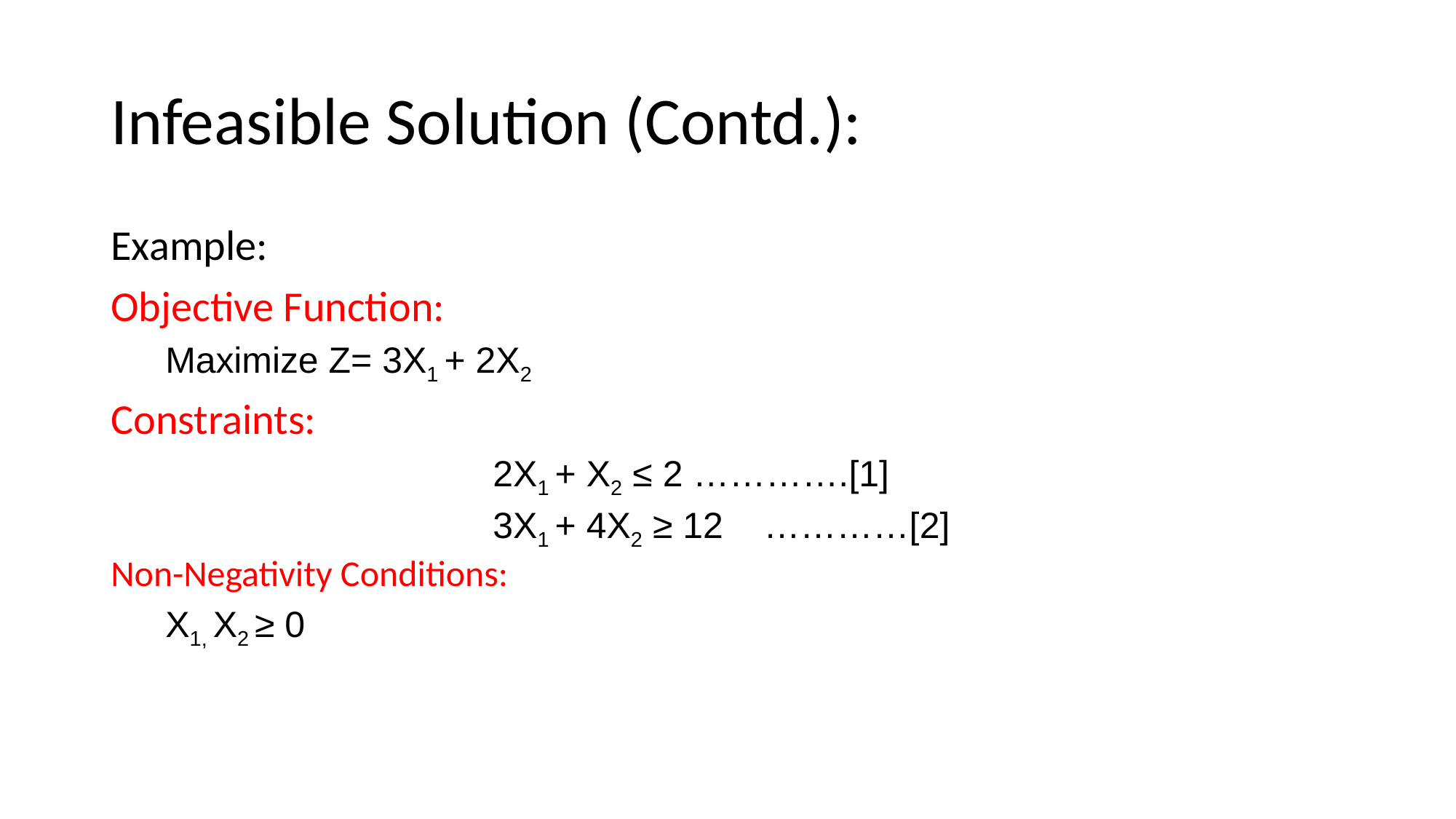

# Infeasible Solution (Contd.):
Example:
Objective Function:
Maximize Z= 3X1 + 2X2
Constraints:
		    	2X1 + X2 ≤ 2 ………….[1]
	      		3X1 + 4X2 ≥ 12    …………[2]
Non-Negativity Conditions:
X1, X2 ≥ 0